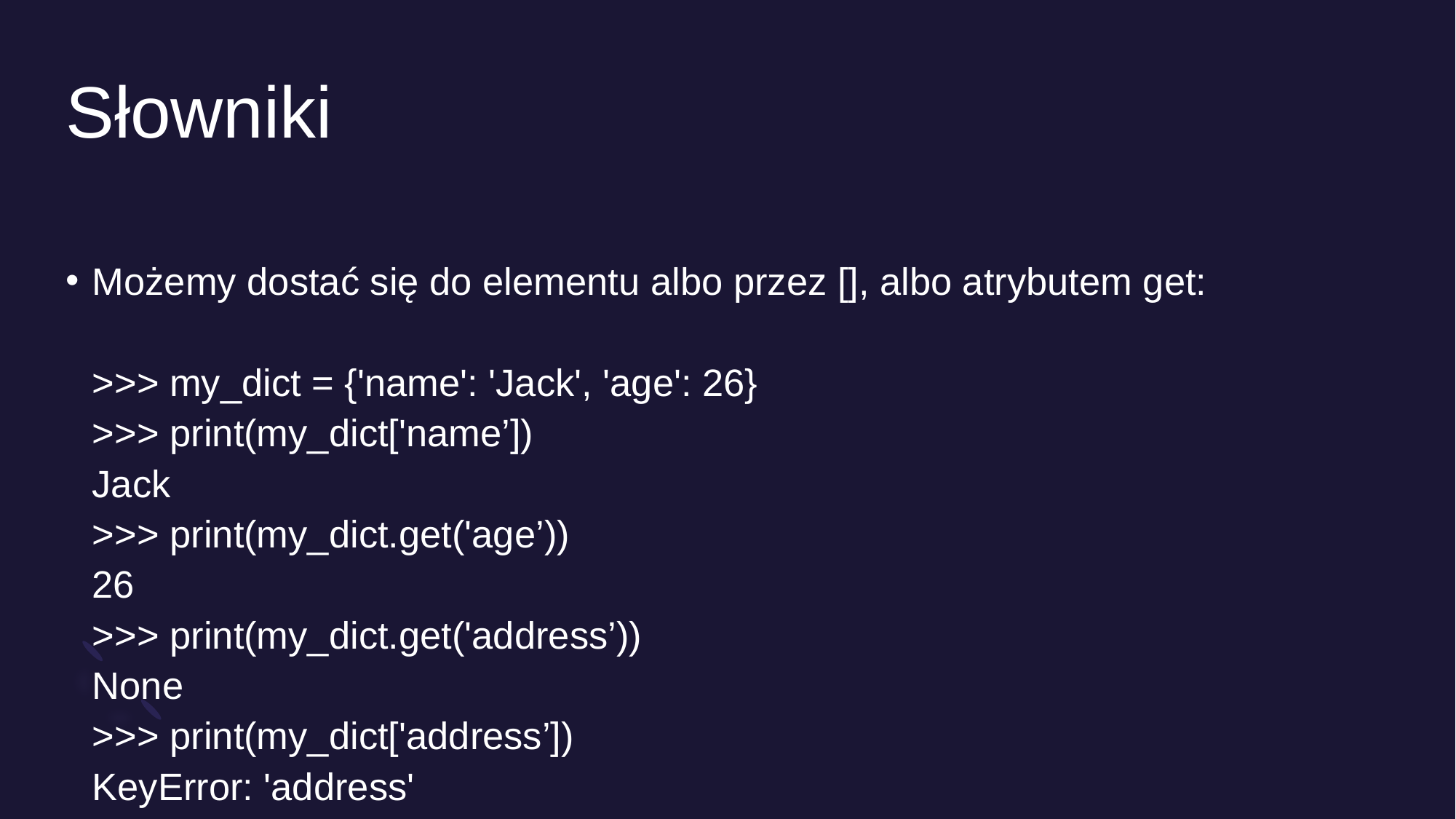

# Słowniki
Możemy dostać się do elementu albo przez [], albo atrybutem get:
>>> my_dict = {'name': 'Jack', 'age': 26}
>>> print(my_dict['name’])
Jack
>>> print(my_dict.get('age’))
26
>>> print(my_dict.get('address’))
None
>>> print(my_dict['address’])
KeyError: 'address'